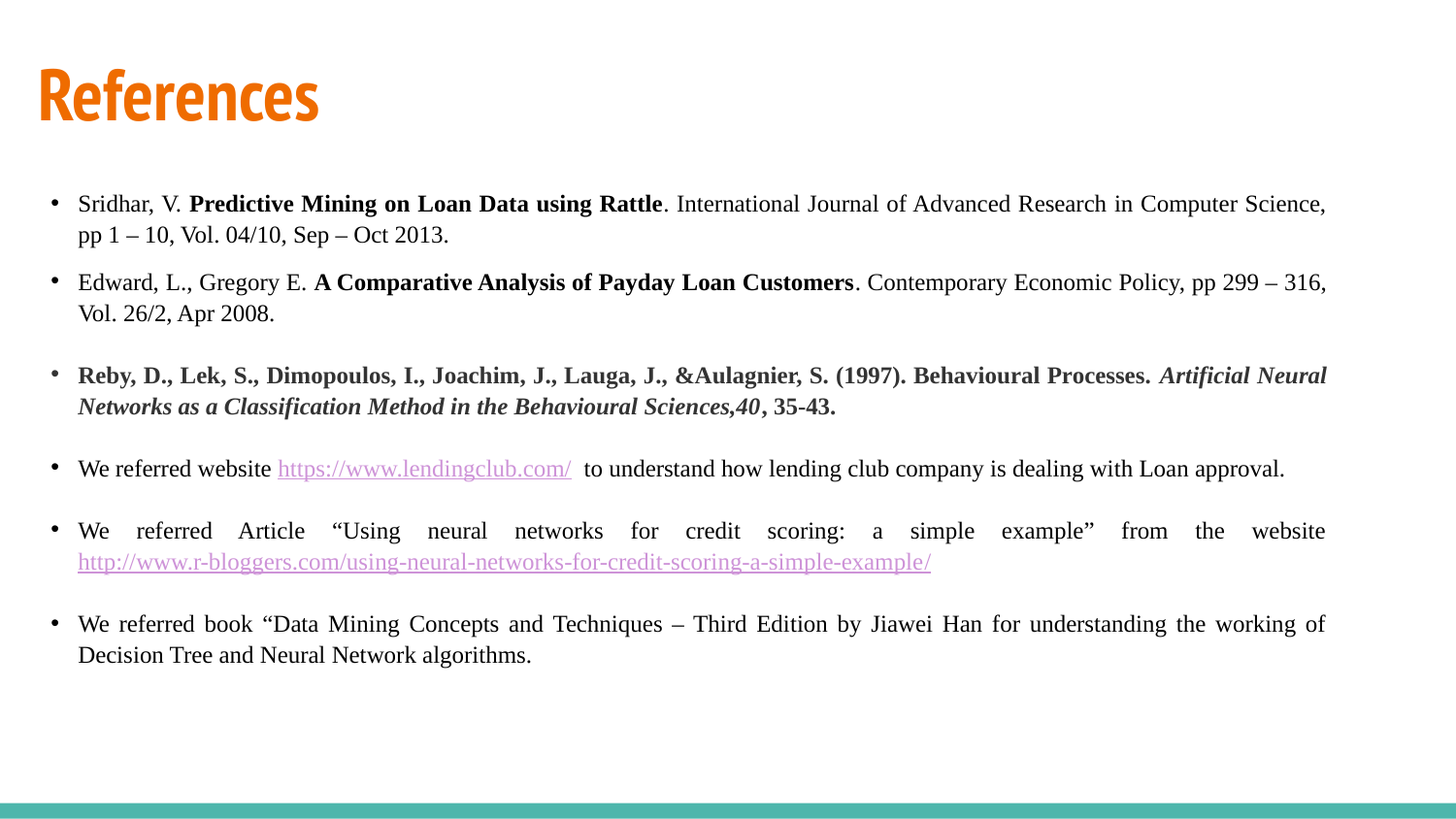

# References
Sridhar, V. Predictive Mining on Loan Data using Rattle. International Journal of Advanced Research in Computer Science, pp 1 – 10, Vol. 04/10, Sep – Oct 2013.
Edward, L., Gregory E. A Comparative Analysis of Payday Loan Customers. Contemporary Economic Policy, pp 299 – 316, Vol. 26/2, Apr 2008.

Reby, D., Lek, S., Dimopoulos, I., Joachim, J., Lauga, J., &Aulagnier, S. (1997). Behavioural Processes. Artificial Neural Networks as a Classification Method in the Behavioural Sciences,40, 35-43.

We referred website https://www.lendingclub.com/  to understand how lending club company is dealing with Loan approval.

We referred Article “Using neural networks for credit scoring: a simple example” from the website http://www.r-bloggers.com/using-neural-networks-for-credit-scoring-a-simple-example/

We referred book “Data Mining Concepts and Techniques – Third Edition by Jiawei Han for understanding the working of Decision Tree and Neural Network algorithms.